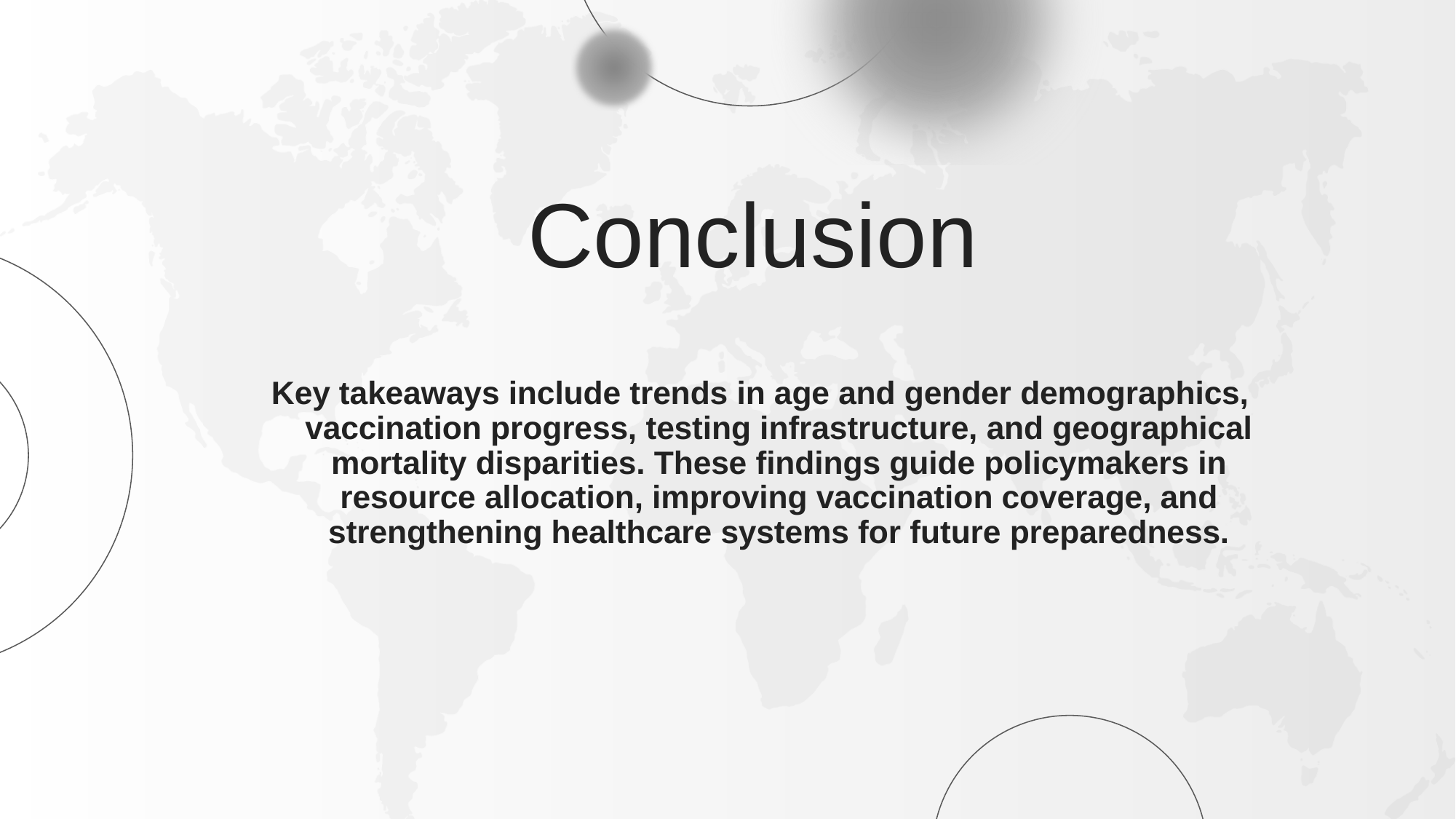

# Conclusion
Key takeaways include trends in age and gender demographics, vaccination progress, testing infrastructure, and geographical mortality disparities. These findings guide policymakers in resource allocation, improving vaccination coverage, and strengthening healthcare systems for future preparedness.